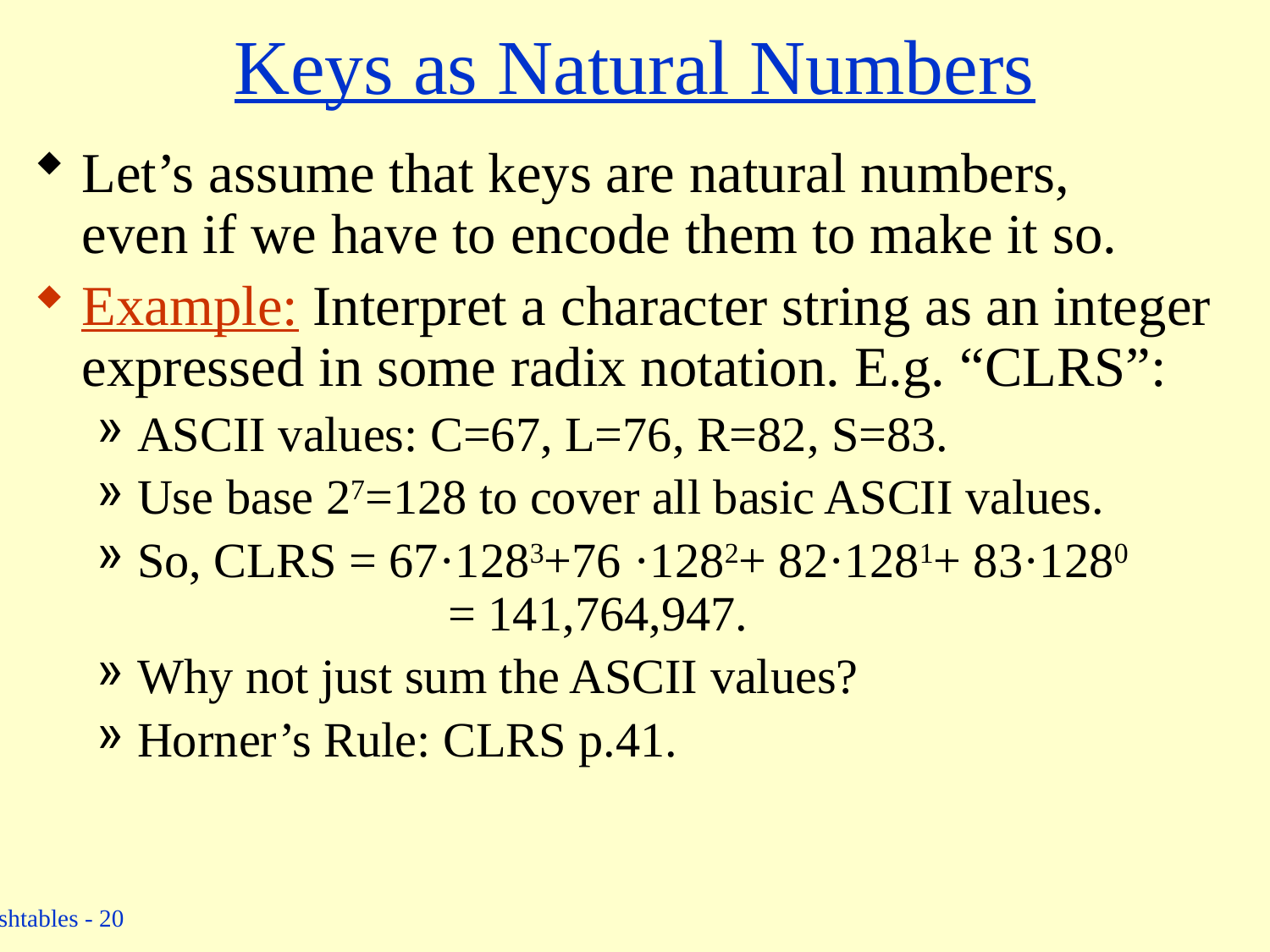

# Keys as Natural Numbers
Let’s assume that keys are natural numbers,
even if we have to encode them to make it so.
Example: Interpret a character string as an integer expressed in some radix notation. E.g. “CLRS”:
ASCII values: C=67, L=76, R=82, S=83.
Use base 27=128 to cover all basic ASCII values.
So, CLRS = 67·1283+76 ·1282+ 82·1281+ 83·1280 		               = 141,764,947.
Why not just sum the ASCII values?
Horner’s Rule: CLRS p.41.